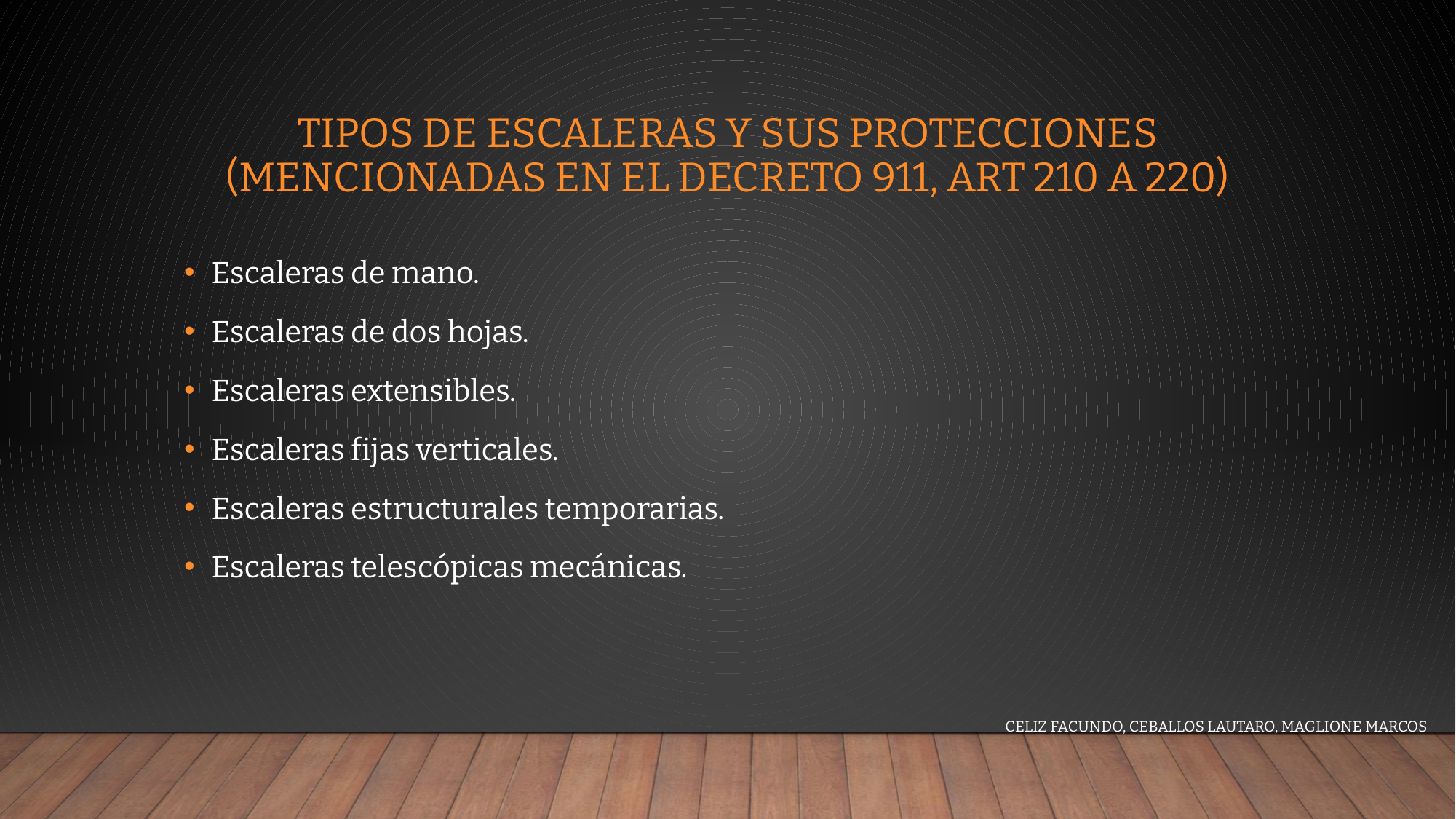

# Tipos de escaleras y sus protecciones (mencionadas en el decreto 911, art 210 a 220)
Escaleras de mano.
Escaleras de dos hojas.
Escaleras extensibles.
Escaleras fijas verticales.
Escaleras estructurales temporarias.
Escaleras telescópicas mecánicas.
CELIZ FACUNDO, CEBALLOS LAUTARO, MAGLIONE MARCOS